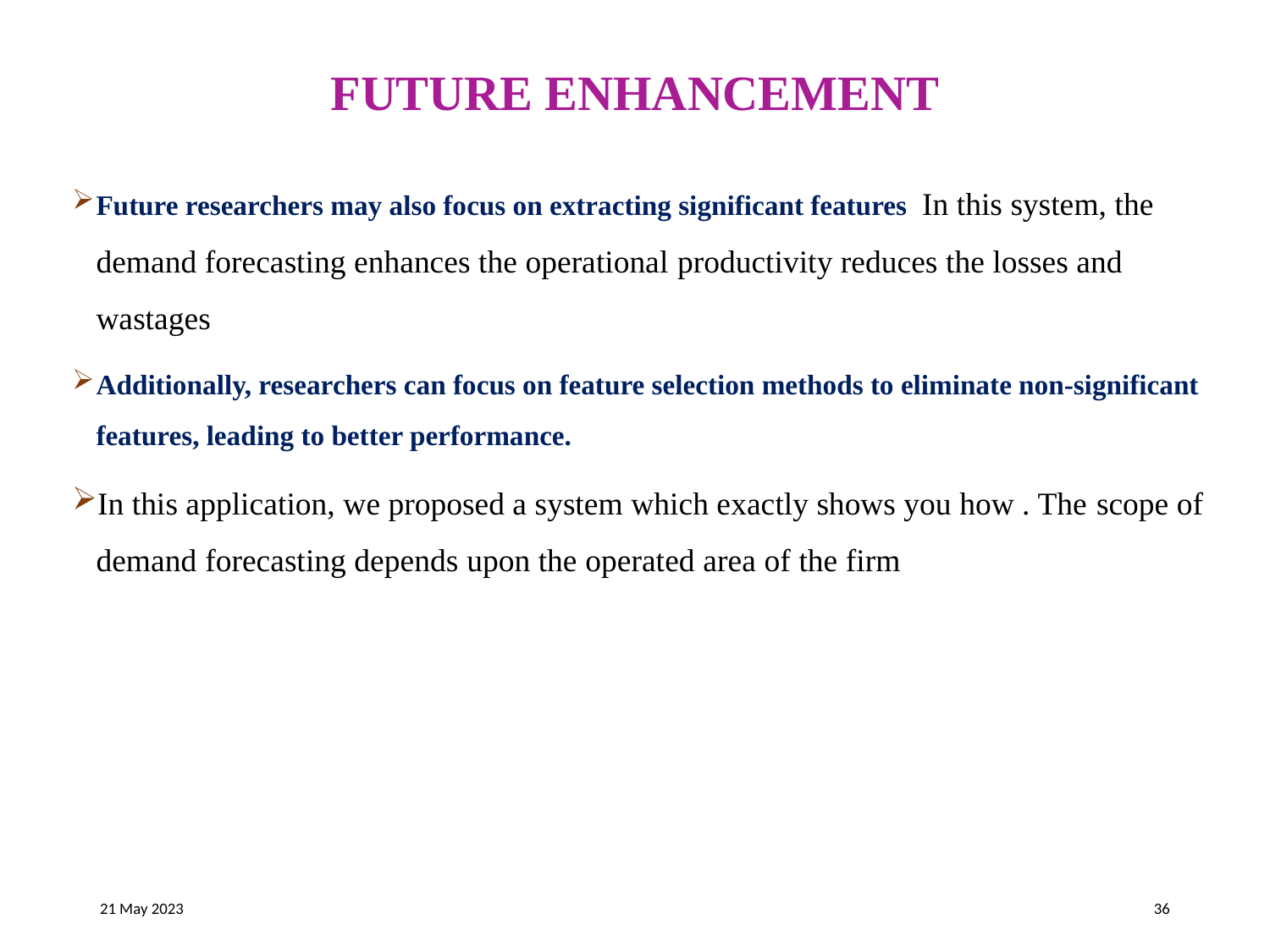

# FUTURE ENHANCEMENT
Future researchers may also focus on extracting significant features  In this system, the demand forecasting enhances the operational productivity reduces the losses and wastages
Additionally, researchers can focus on feature selection methods to eliminate non-significant features, leading to better performance.
In this application, we proposed a system which exactly shows you how . The scope of demand forecasting depends upon the operated area of the firm

21 May 2023
36